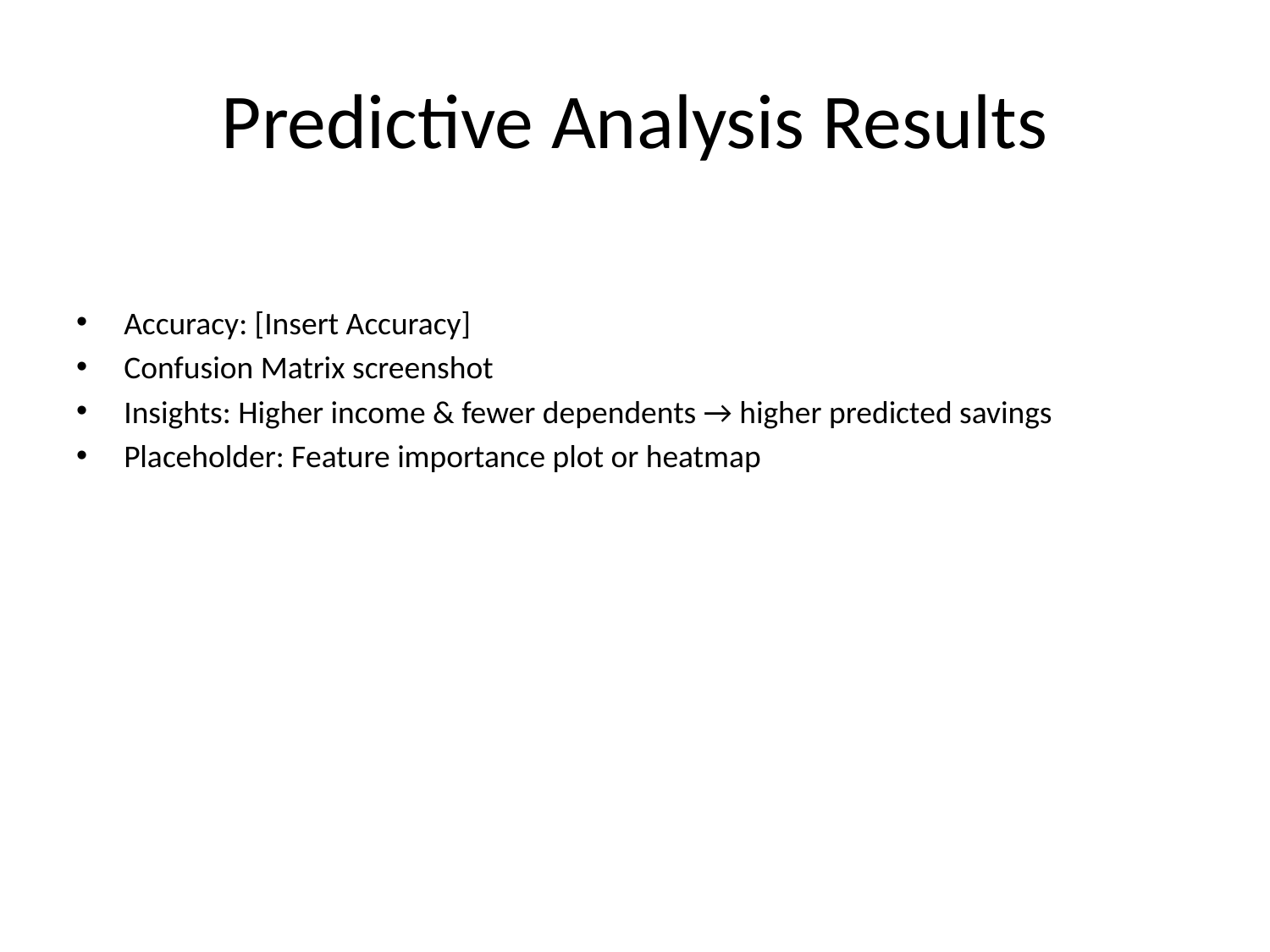

# Predictive Analysis Results

Accuracy: [Insert Accuracy]
Confusion Matrix screenshot
Insights: Higher income & fewer dependents → higher predicted savings
Placeholder: Feature importance plot or heatmap